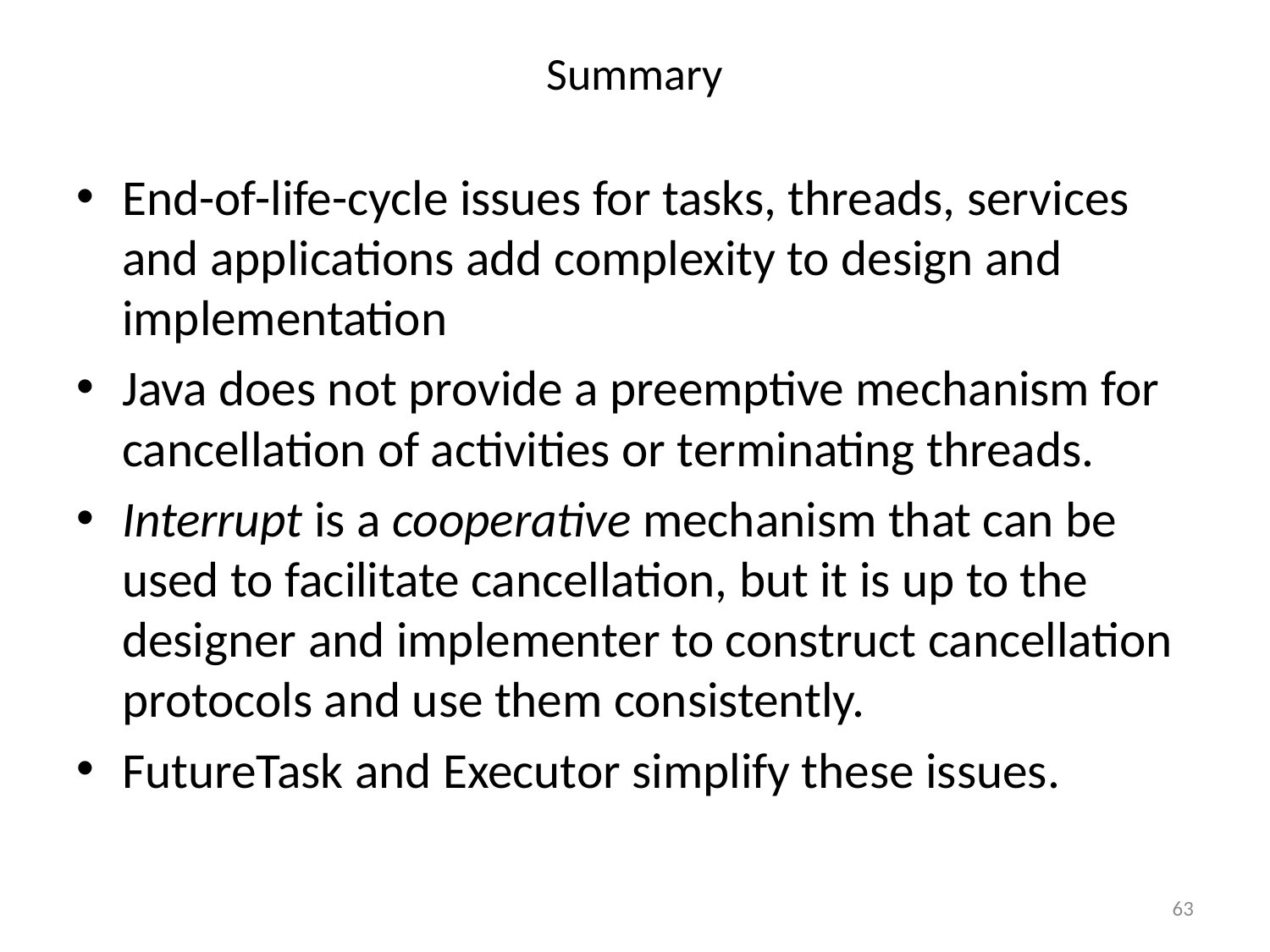

# Summary
End-of-life-cycle issues for tasks, threads, services and applications add complexity to design and implementation
Java does not provide a preemptive mechanism for cancellation of activities or terminating threads.
Interrupt is a cooperative mechanism that can be used to facilitate cancellation, but it is up to the designer and implementer to construct cancellation protocols and use them consistently.
FutureTask and Executor simplify these issues.
63